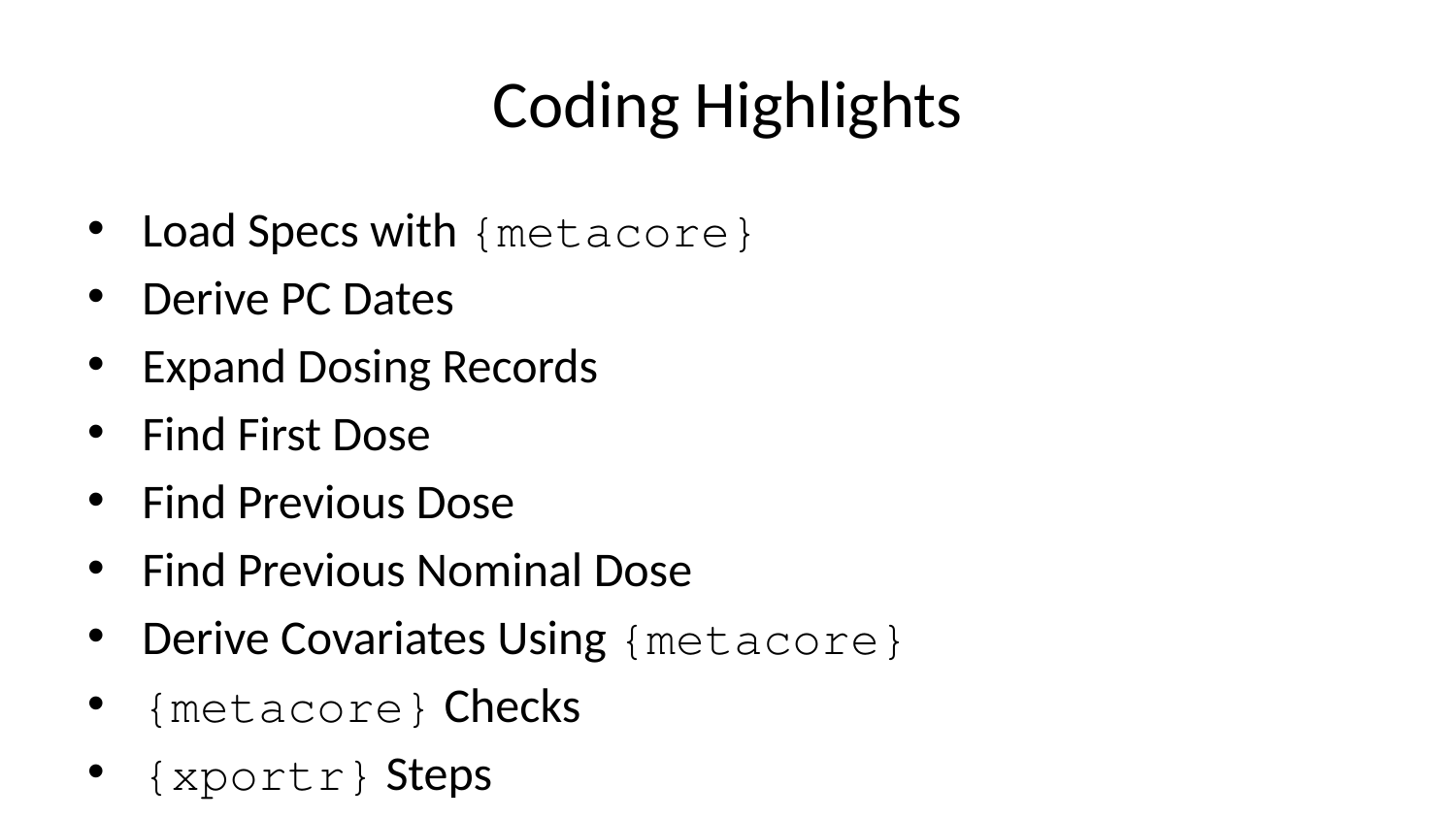

# Coding Highlights
Load Specs with {metacore}
Derive PC Dates
Expand Dosing Records
Find First Dose
Find Previous Dose
Find Previous Nominal Dose
Derive Covariates Using {metacore}
{metacore} Checks
{xportr} Steps